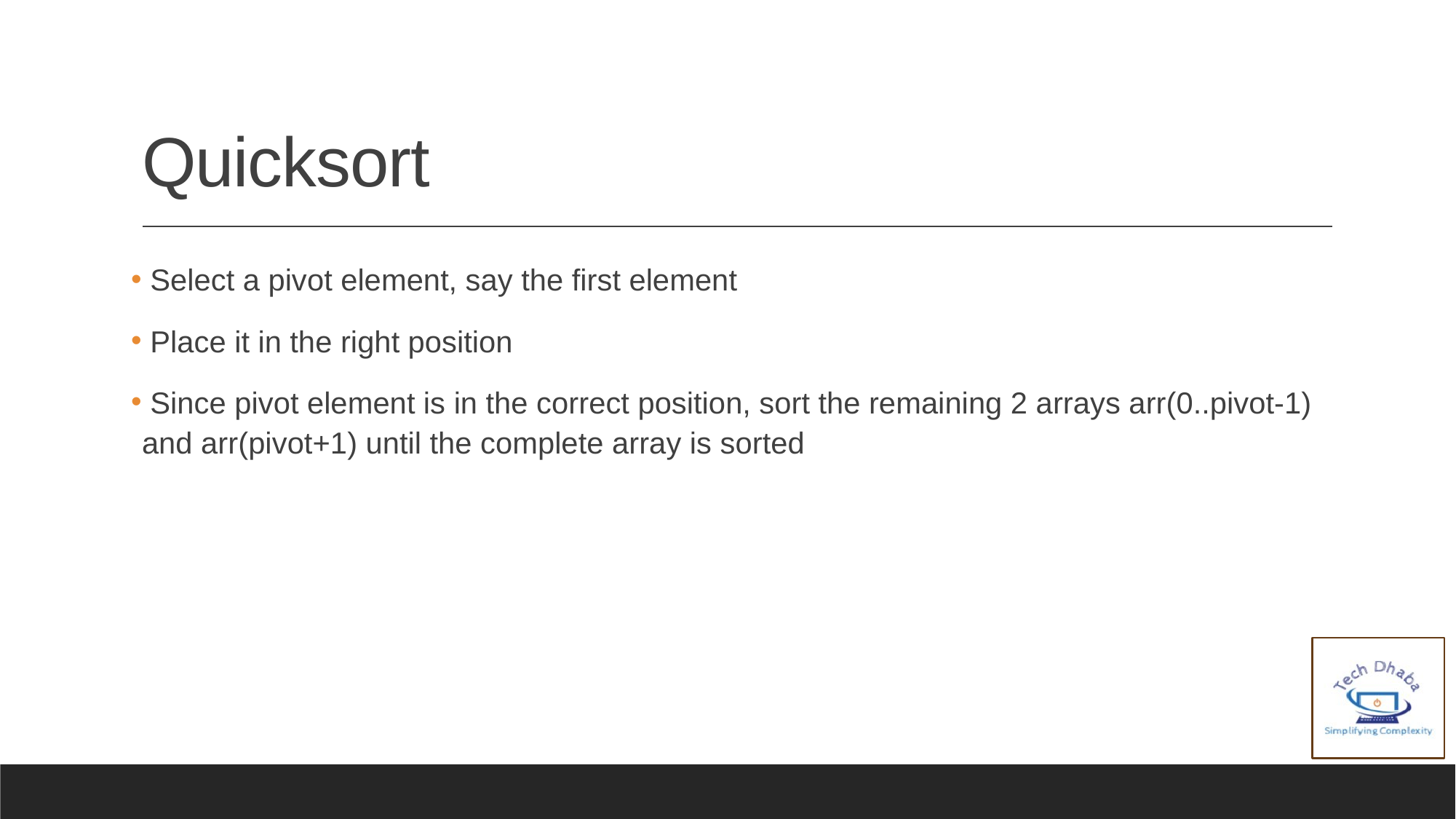

# Quicksort
 Select a pivot element, say the first element
 Place it in the right position
 Since pivot element is in the correct position, sort the remaining 2 arrays arr(0..pivot-1) and arr(pivot+1) until the complete array is sorted